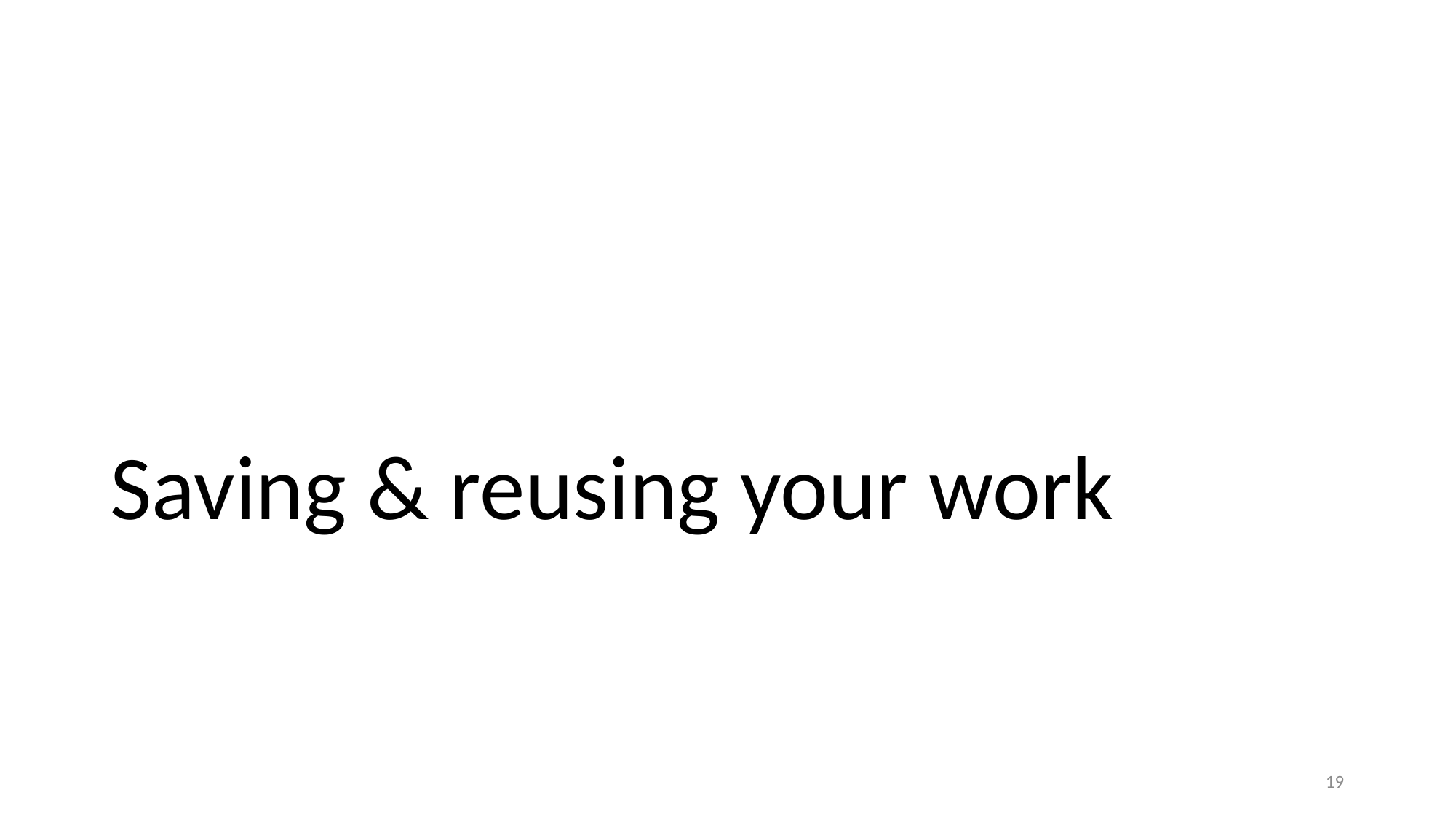

# Saving & reusing your work

19